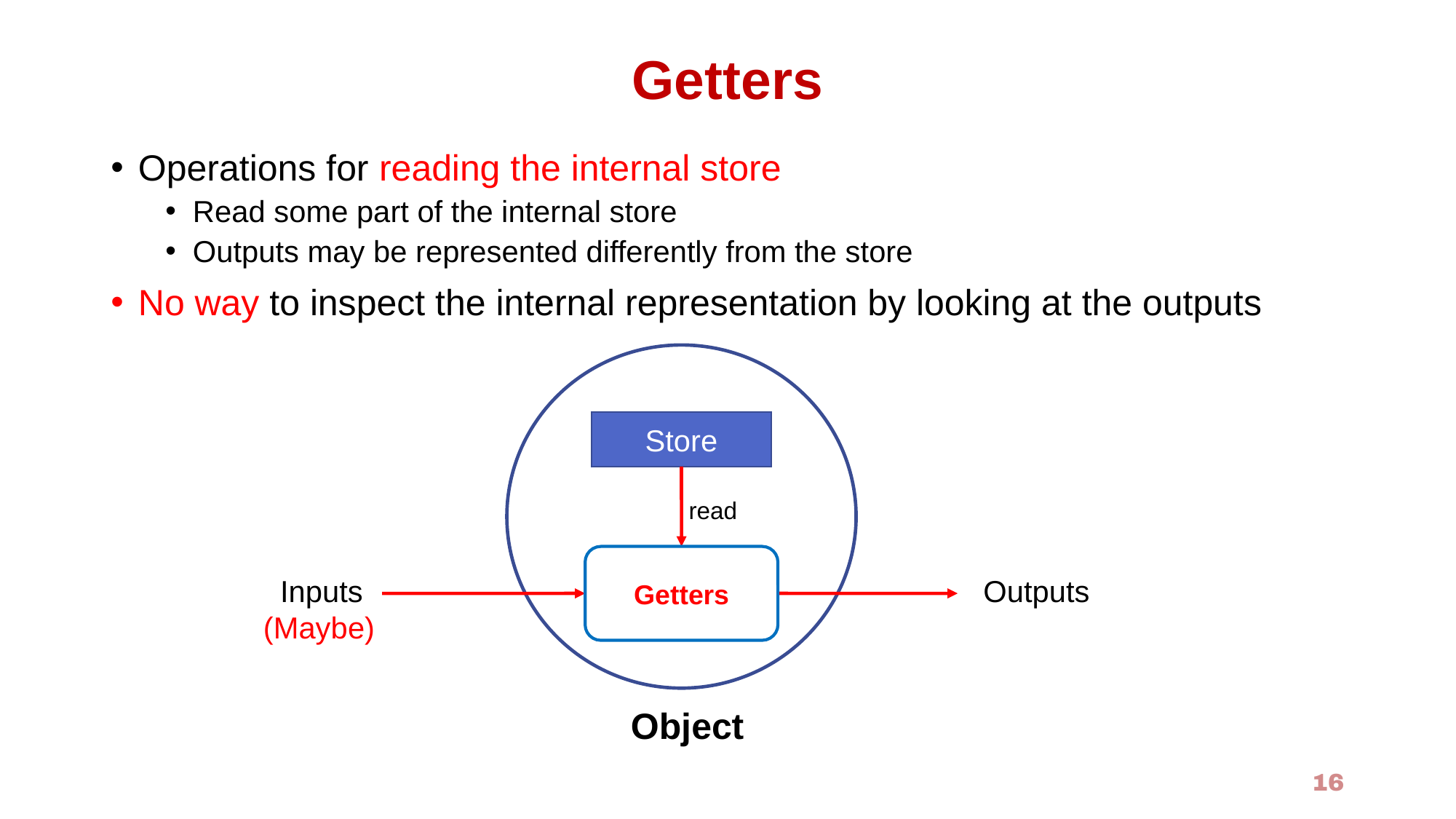

# Getters
Operations for reading the internal store
Read some part of the internal store
Outputs may be represented differently from the store
No way to inspect the internal representation by looking at the outputs

Store
read
Getters
Inputs
(Maybe)
Outputs
Object
16